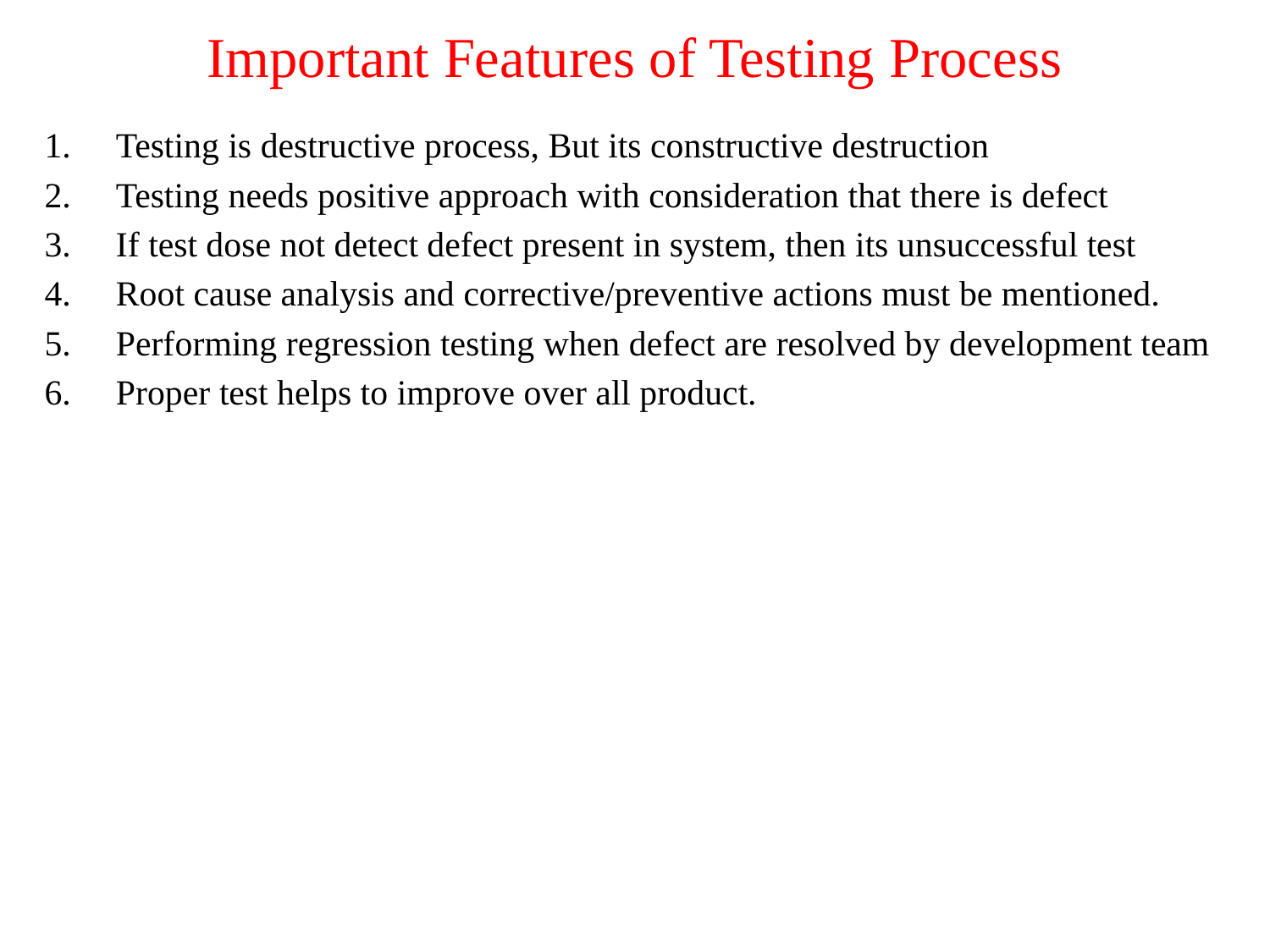

# Important Features of Testing Process
Testing is destructive process, But its constructive destruction
Testing needs positive approach with consideration that there is defect
If test dose not detect defect present in system, then its unsuccessful test
Root cause analysis and corrective/preventive actions must be mentioned.
Performing regression testing when defect are resolved by development team
Proper test helps to improve over all product.